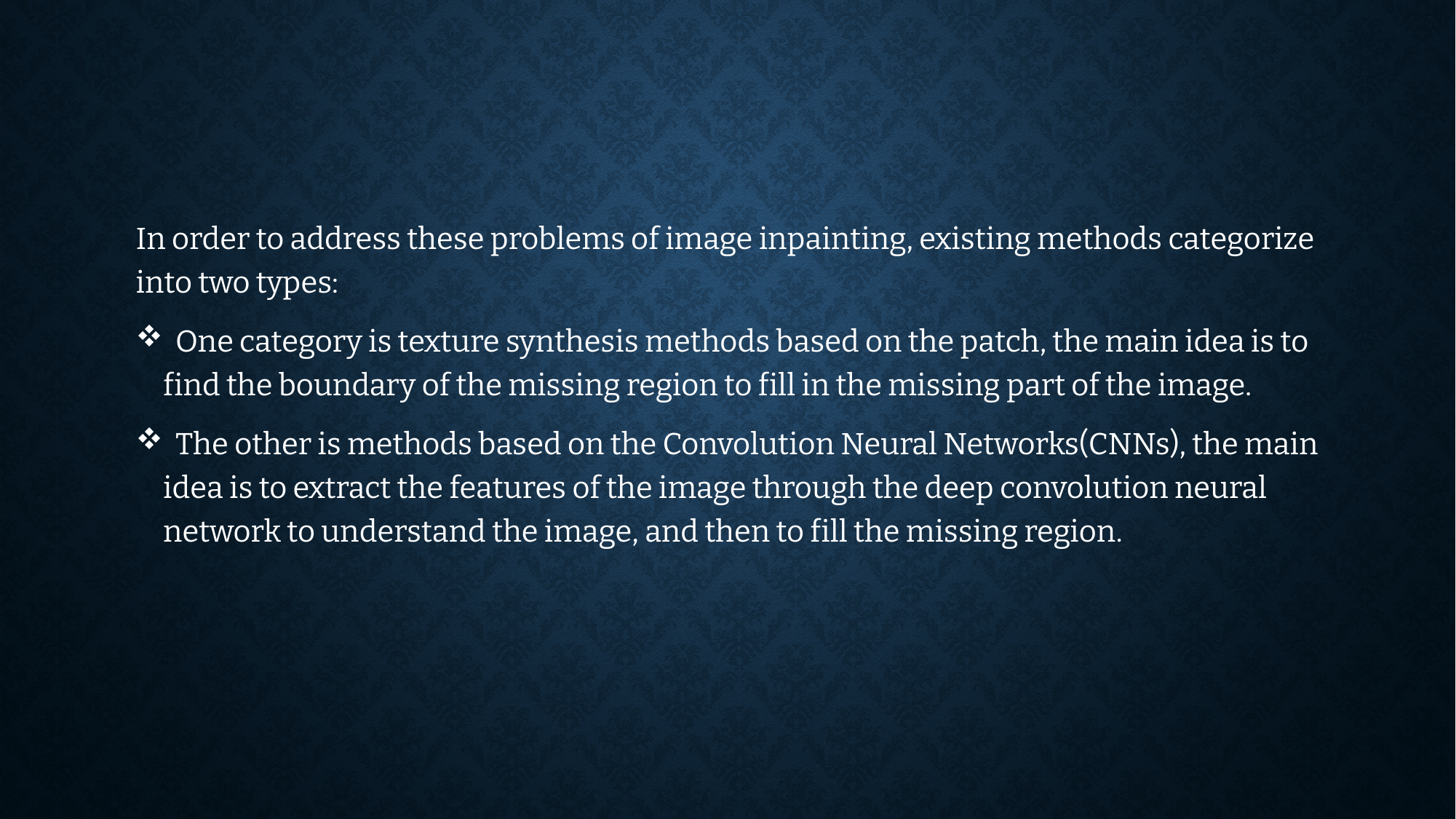

#
In order to address these problems of image inpainting, existing methods categorize into two types:
  One category is texture synthesis methods based on the patch, the main idea is to find the boundary of the missing region to fill in the missing part of the image.
  The other is methods based on the Convolution Neural Networks(CNNs), the main idea is to extract the features of the image through the deep convolution neural network to understand the image, and then to fill the missing region.